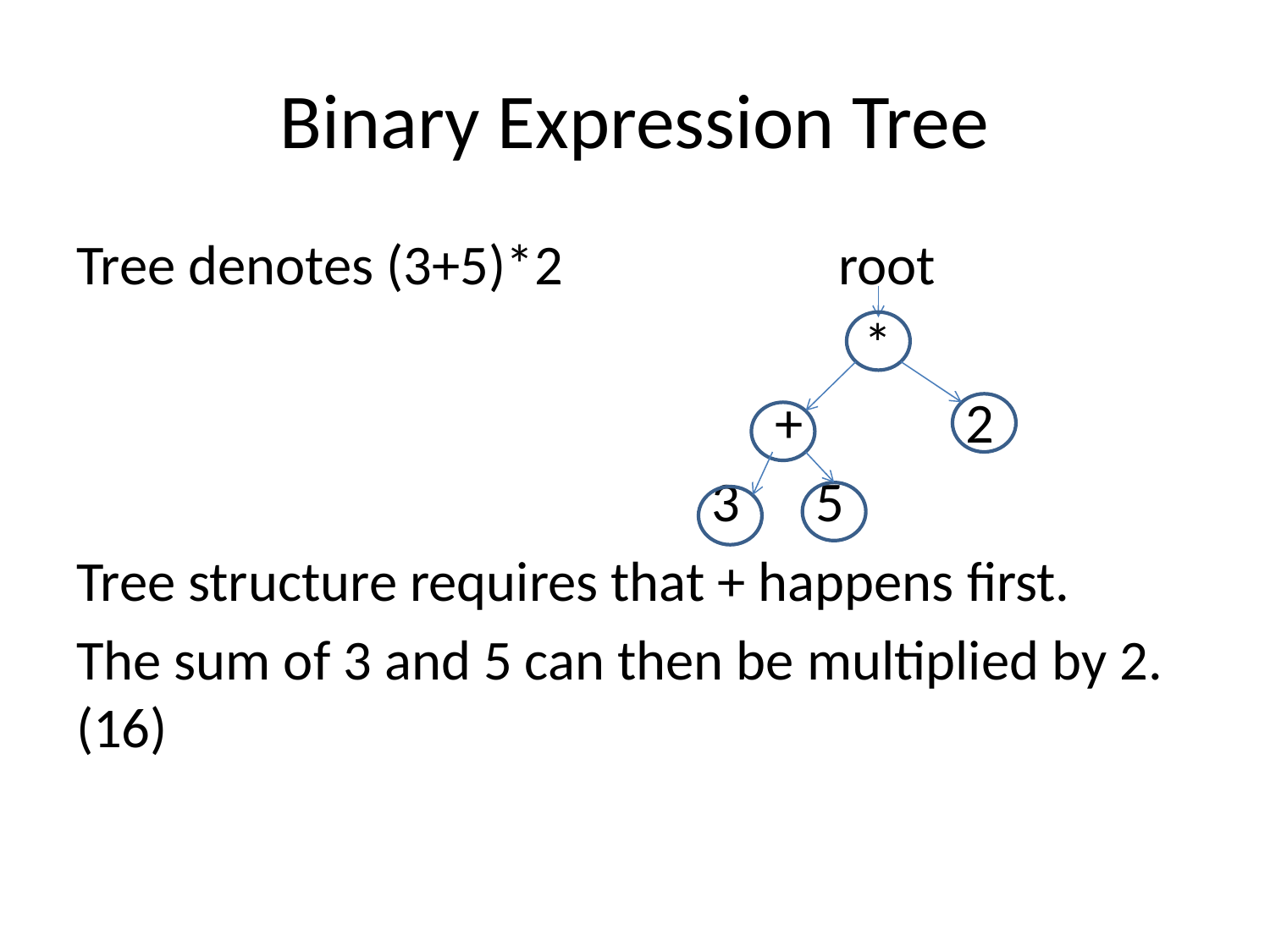

# Binary Expression Tree
Tree denotes (3+5)*2			root
						  *
					     +	          2
					3      5
Tree structure requires that + happens first.
The sum of 3 and 5 can then be multiplied by 2. (16)